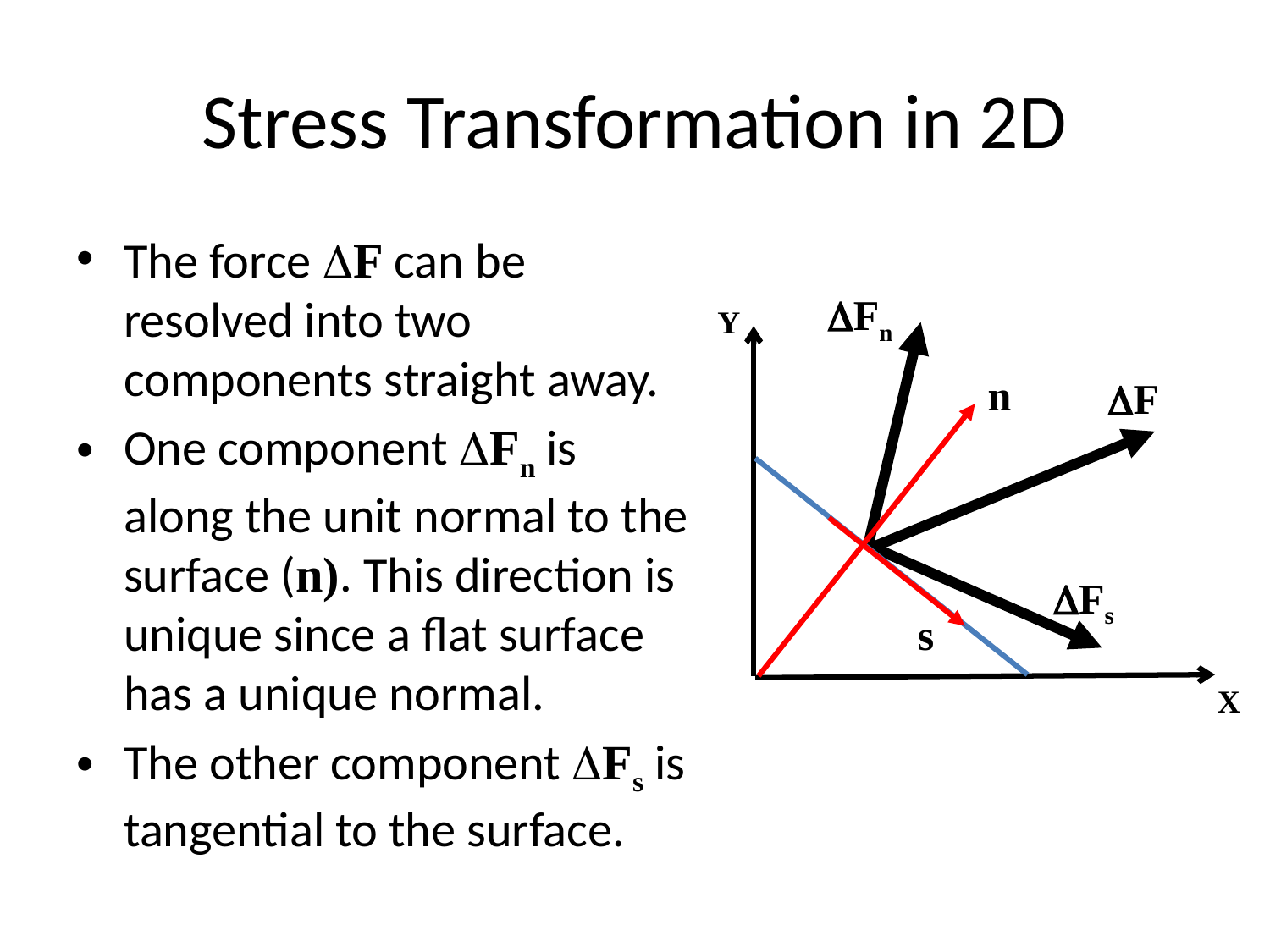

# Stress Transformation in 2D
The force ΔF can be resolved into two components straight away.
One component ΔFn is along the unit normal to the surface (n). This direction is unique since a flat surface has a unique normal.
The other component ΔFs is tangential to the surface.

ΔFn
Y
ΔF
ΔFs
X
n
s